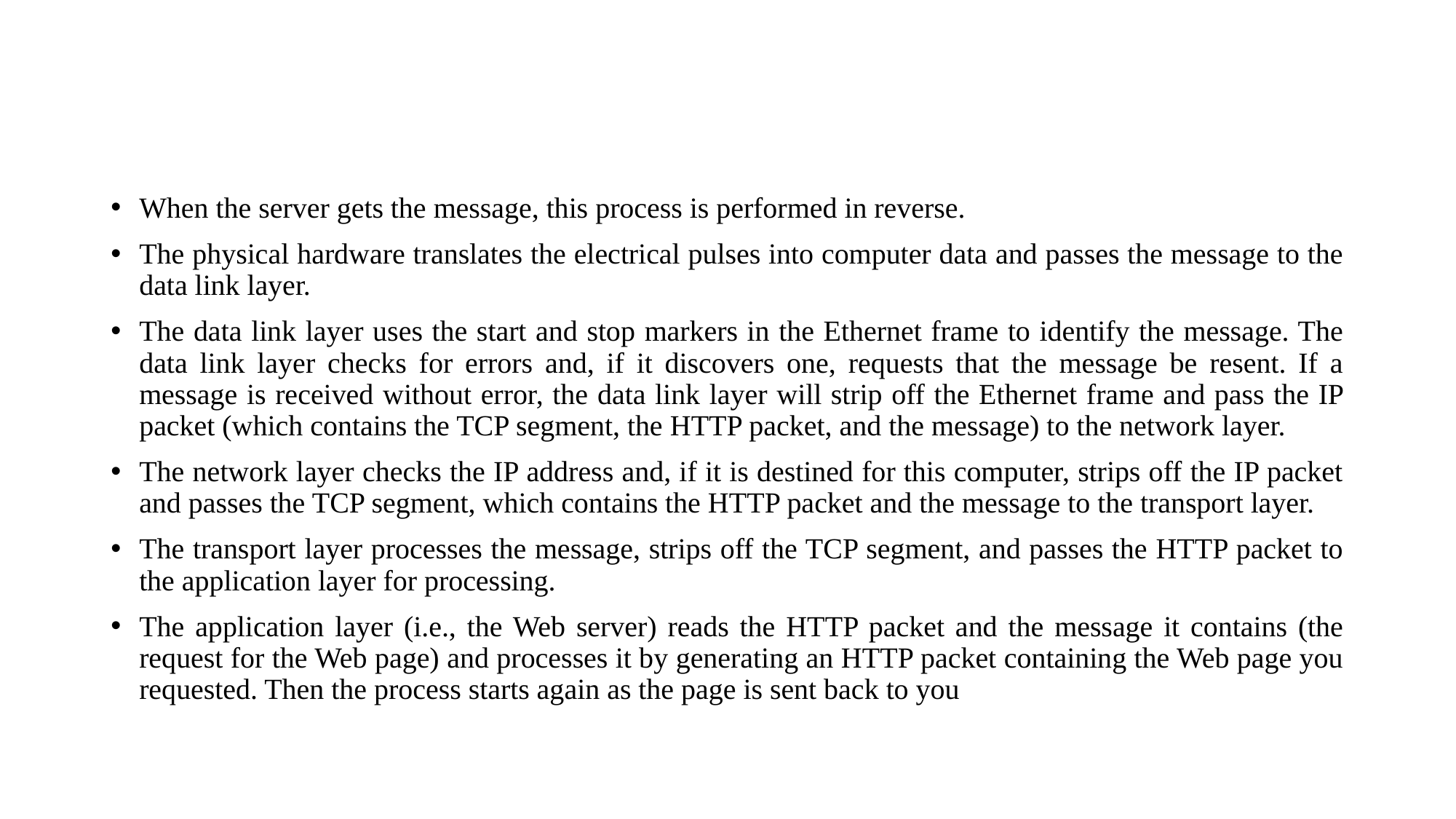

#
When the server gets the message, this process is performed in reverse.
The physical hardware translates the electrical pulses into computer data and passes the message to the data link layer.
The data link layer uses the start and stop markers in the Ethernet frame to identify the message. The data link layer checks for errors and, if it discovers one, requests that the message be resent. If a message is received without error, the data link layer will strip off the Ethernet frame and pass the IP packet (which contains the TCP segment, the HTTP packet, and the message) to the network layer.
The network layer checks the IP address and, if it is destined for this computer, strips off the IP packet and passes the TCP segment, which contains the HTTP packet and the message to the transport layer.
The transport layer processes the message, strips off the TCP segment, and passes the HTTP packet to the application layer for processing.
The application layer (i.e., the Web server) reads the HTTP packet and the message it contains (the request for the Web page) and processes it by generating an HTTP packet containing the Web page you requested. Then the process starts again as the page is sent back to you